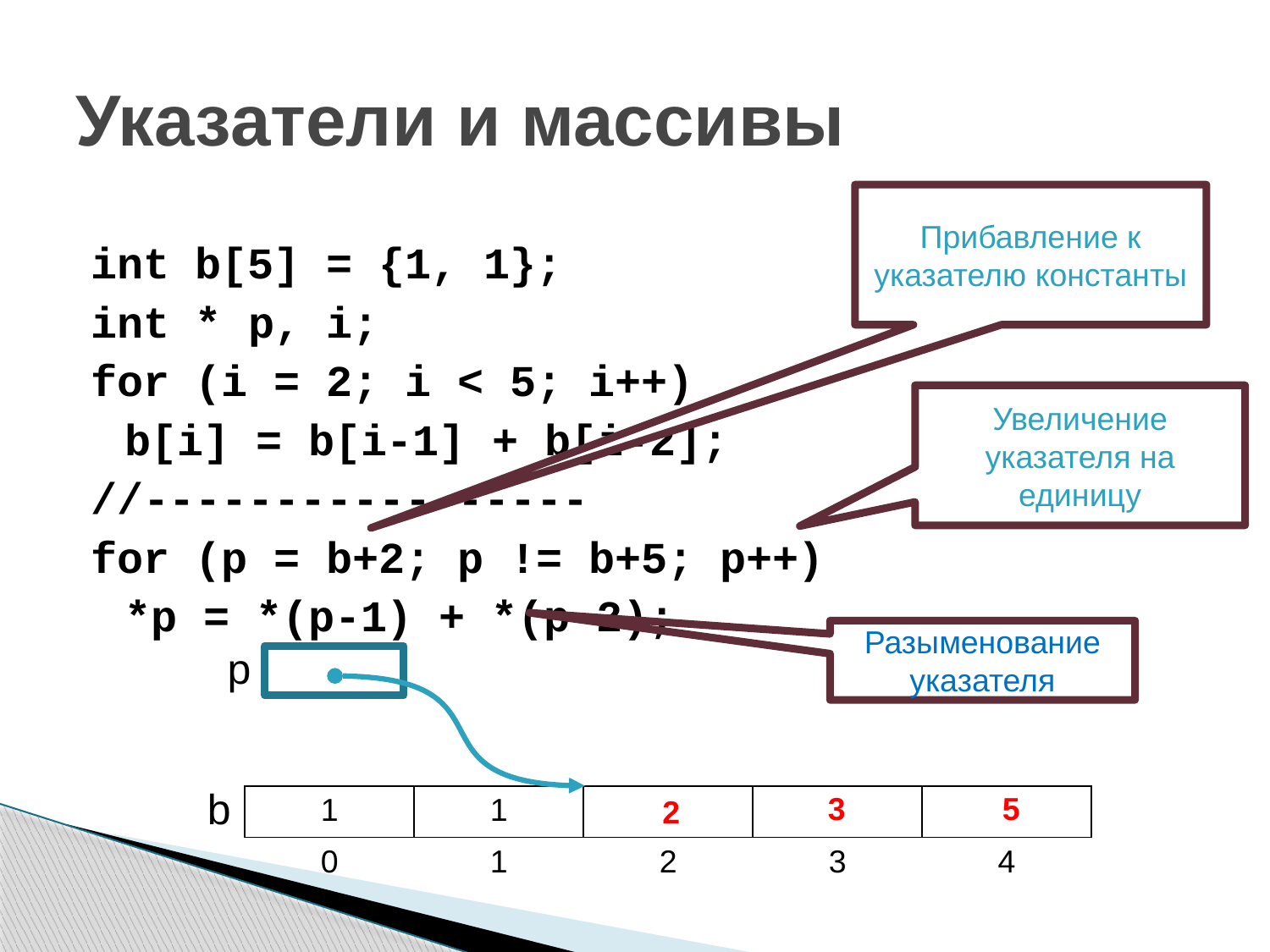

# Указатели и массивы
Прибавление к указателю константы
int b[5] = {1, 1};
int * p, i;
for (i = 2; i < 5; i++)
	b[i] = b[i-1] + b[i-2];
//-----------------
for (p = b+2; p != b+5; p++)
	*p = *(p-1) + *(p-2);
Увеличение указателя на единицу
Разыменование указателя
p

b
5
3
| 1 | 1 |  |  |  |
| --- | --- | --- | --- | --- |
| 0 | 1 | 2 | 3 | 4 |
2